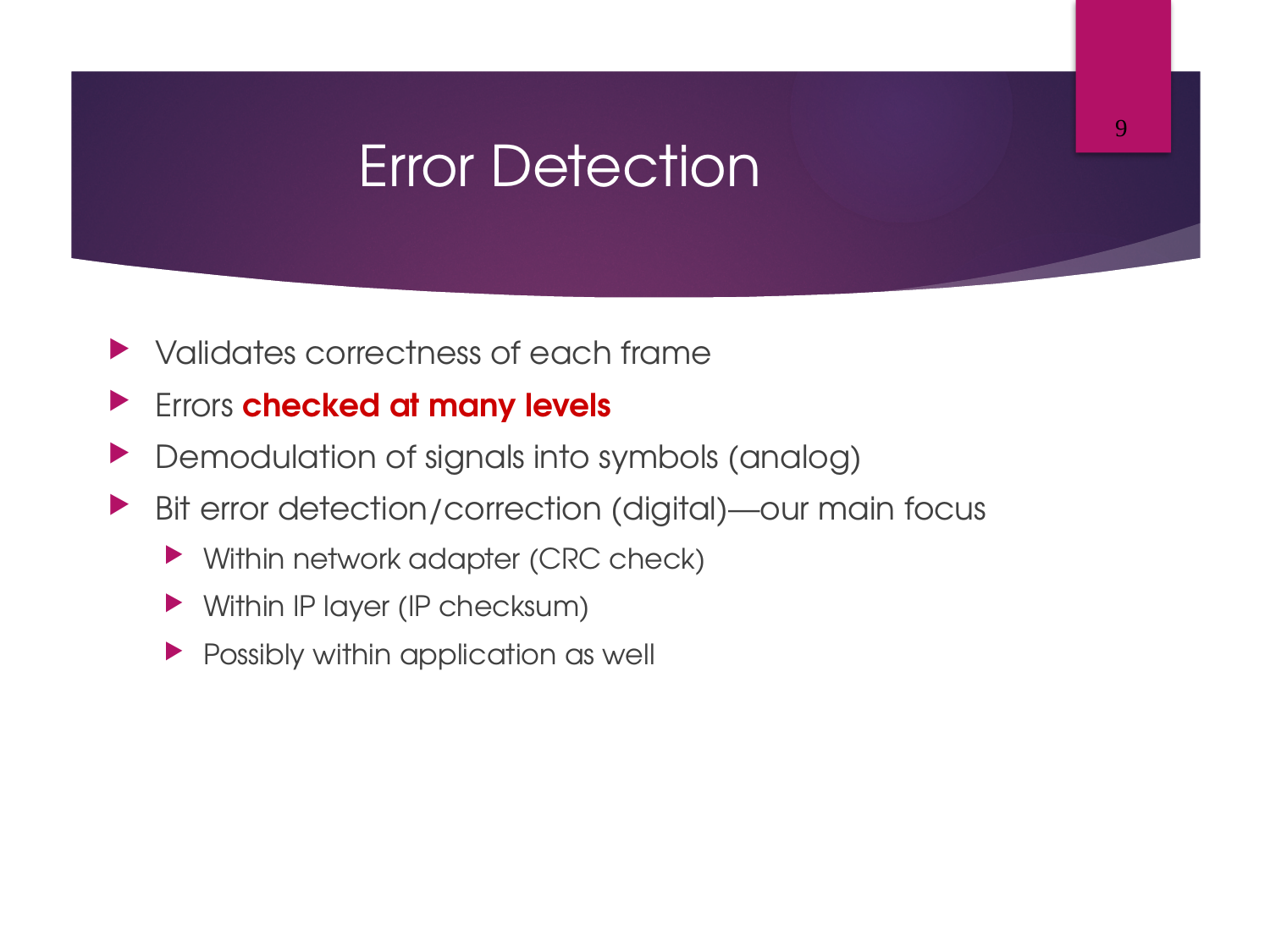

9
# Error Detection

Validates correctness of each frame
Errors checked at many levels
Demodulation of signals into symbols (analog)‏
Bit error detection/correction (digital)—our main focus
Within network adapter (CRC check)‏
Within IP layer (IP checksum)‏
Possibly within application as well